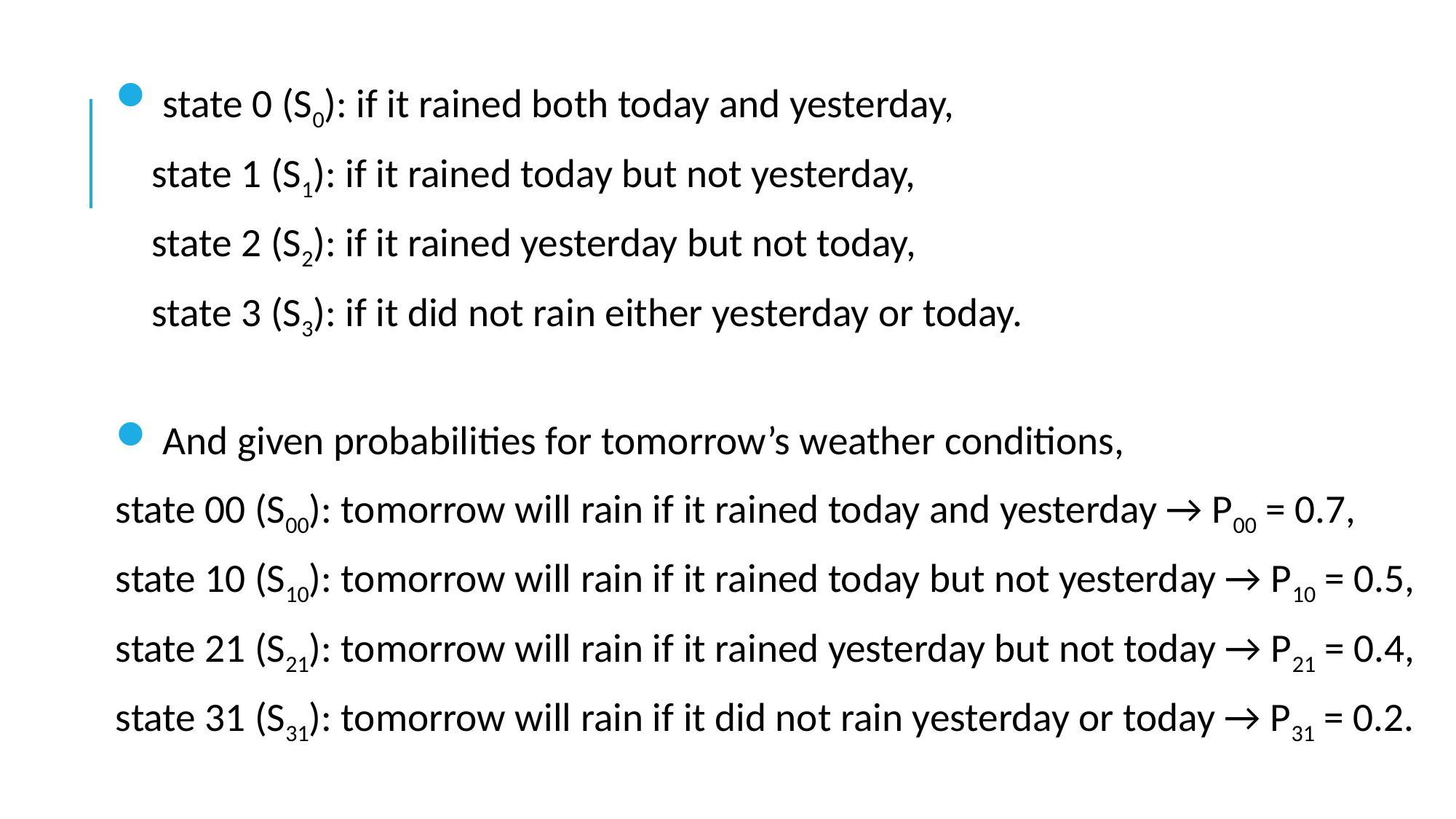

state 0 (S0): if it rained both today and yesterday,
    state 1 (S1): if it rained today but not yesterday,
    state 2 (S2): if it rained yesterday but not today,
    state 3 (S3): if it did not rain either yesterday or today.

 And given probabilities for tomorrow’s weather conditions,
state 00 (S00): tomorrow will rain if it rained today and yesterday → P00 = 0.7,
state 10 (S10): tomorrow will rain if it rained today but not yesterday → P10 = 0.5,
state 21 (S21): tomorrow will rain if it rained yesterday but not today → P21 = 0.4,
state 31 (S31): tomorrow will rain if it did not rain yesterday or today → P31 = 0.2.